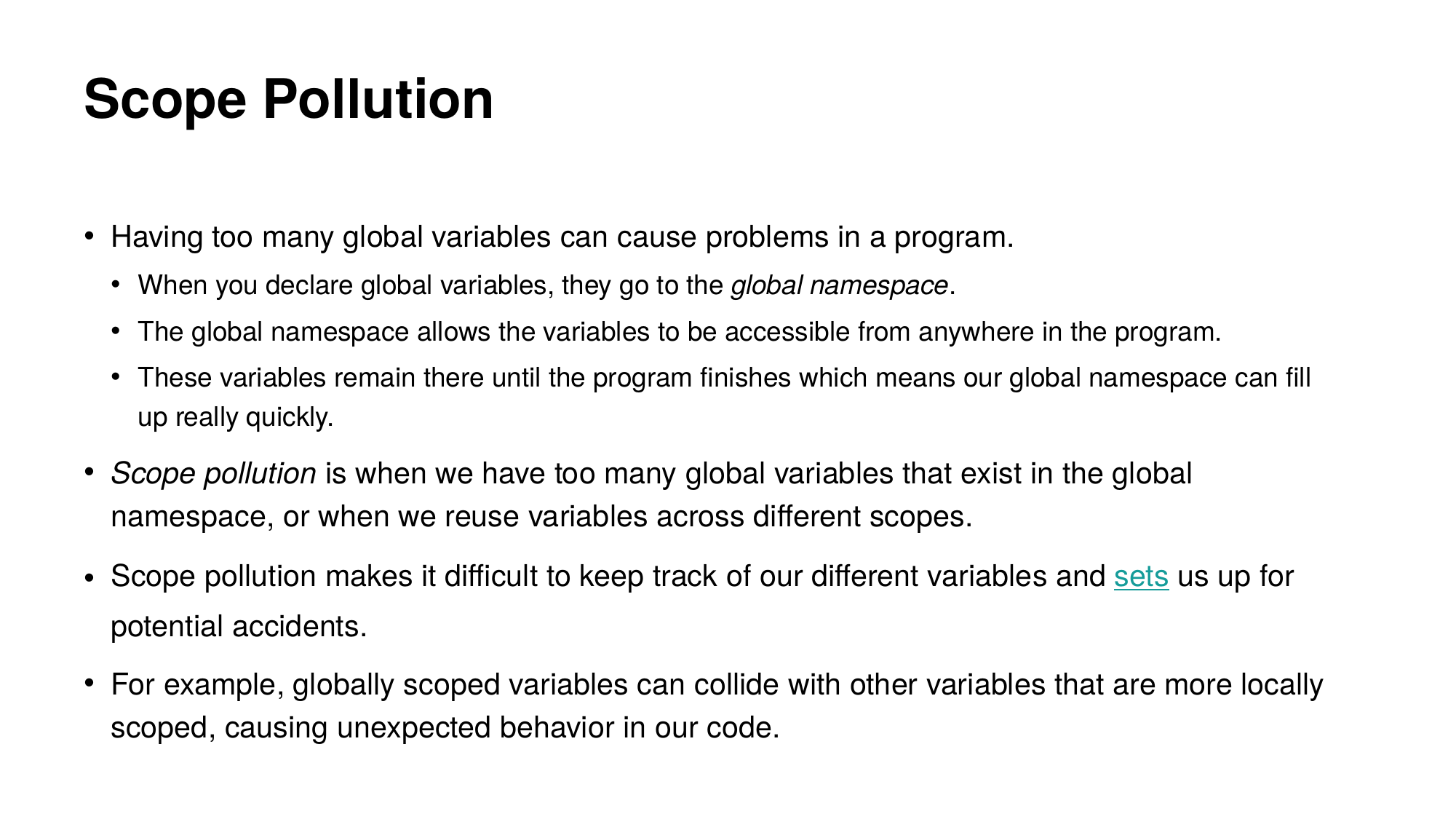

# Scope Pollution
Having too many global variables can cause problems in a program.
When you declare global variables, they go to the global namespace.
The global namespace allows the variables to be accessible from anywhere in the program.
These variables remain there until the program finishes which means our global namespace can fill up really quickly.
Scope pollution is when we have too many global variables that exist in the global namespace, or when we reuse variables across different scopes.
Scope pollution makes it difficult to keep track of our different variables and sets us up for potential accidents.
For example, globally scoped variables can collide with other variables that are more locally scoped, causing unexpected behavior in our code.